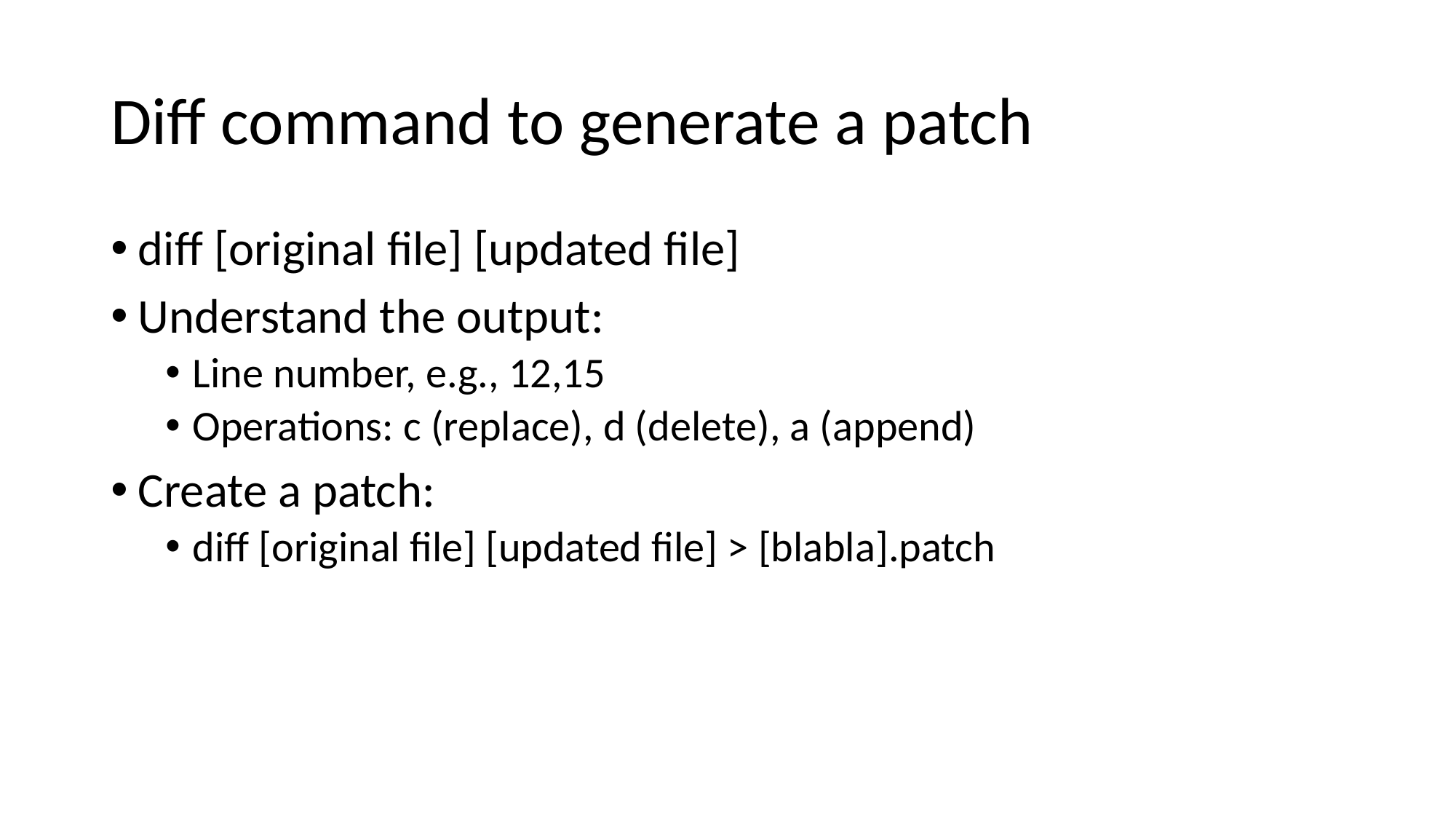

# Diff command to generate a patch
diff [original file] [updated file]
Understand the output:
Line number, e.g., 12,15
Operations: c (replace), d (delete), a (append)
Create a patch:
diff [original file] [updated file] > [blabla].patch